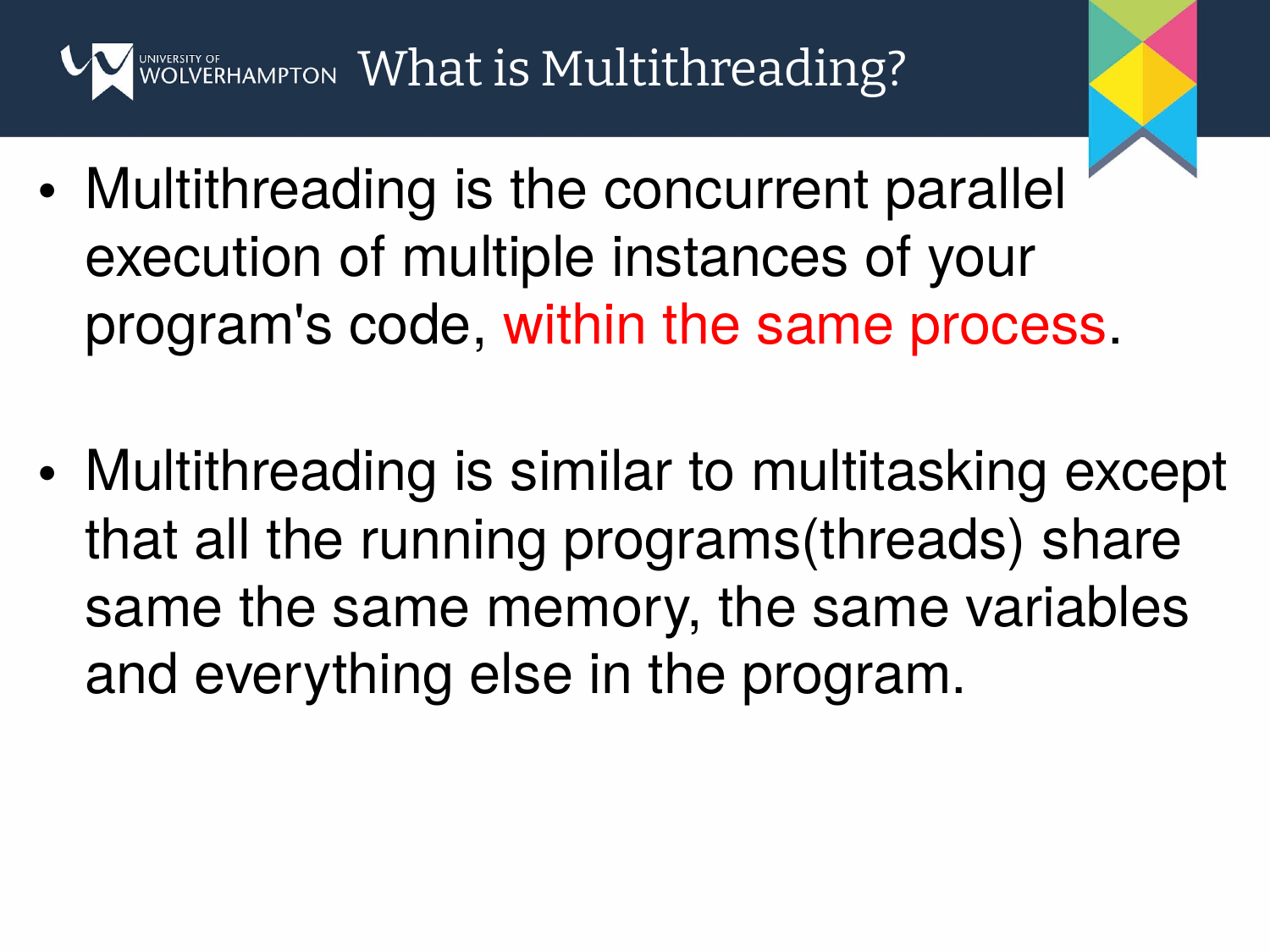

# What is Multithreading?
Multithreading is the concurrent parallel execution of multiple instances of your program's code, within the same process.

Multithreading is similar to multitasking except that all the running programs(threads) share same the same memory, the same variables and everything else in the program.